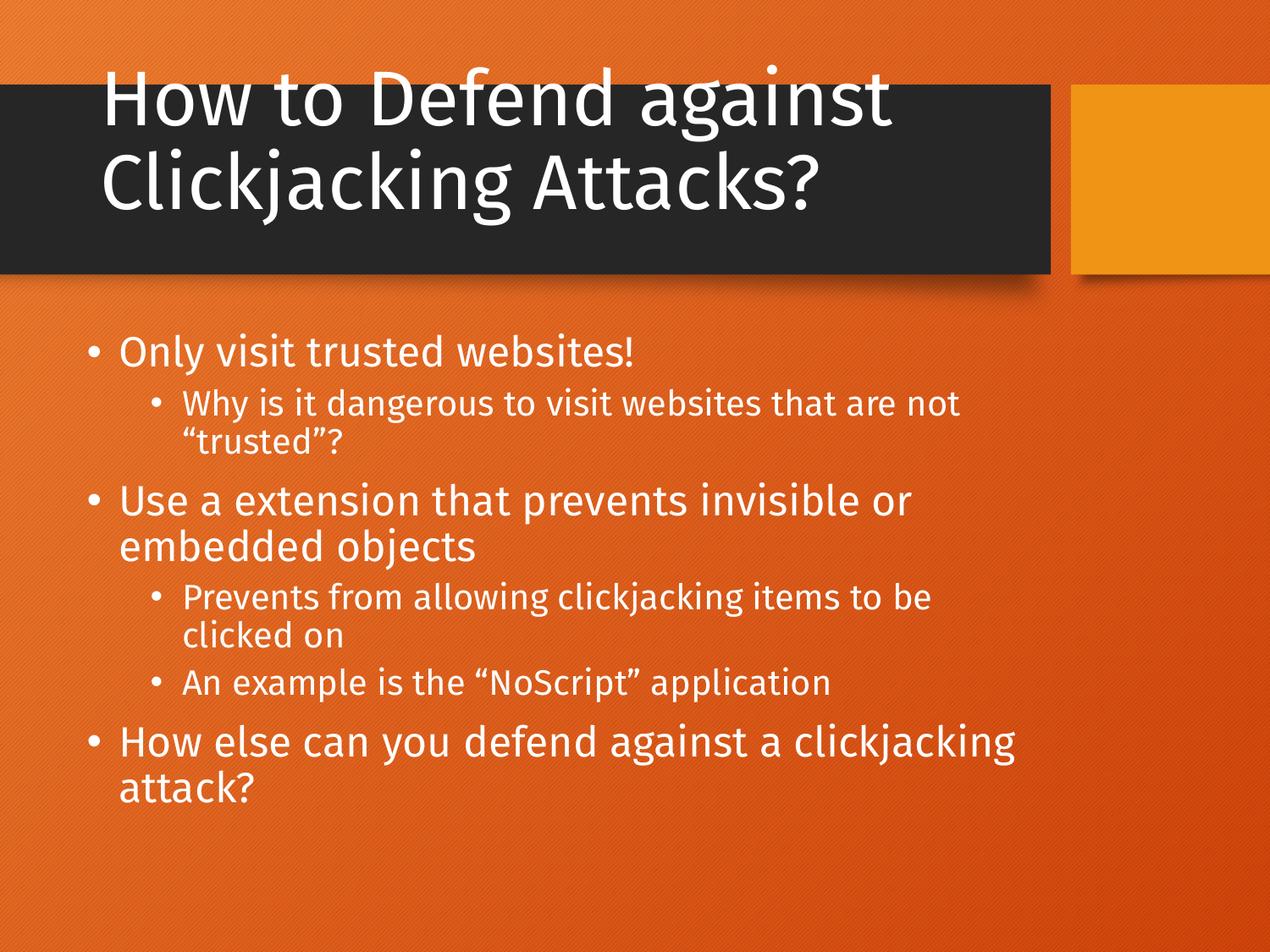

# How to Defend against Clickjacking Attacks?
Only visit trusted websites!
Why is it dangerous to visit websites that are not “trusted”?
Use a extension that prevents invisible or embedded objects
Prevents from allowing clickjacking items to be clicked on
An example is the “NoScript” application
How else can you defend against a clickjacking attack?